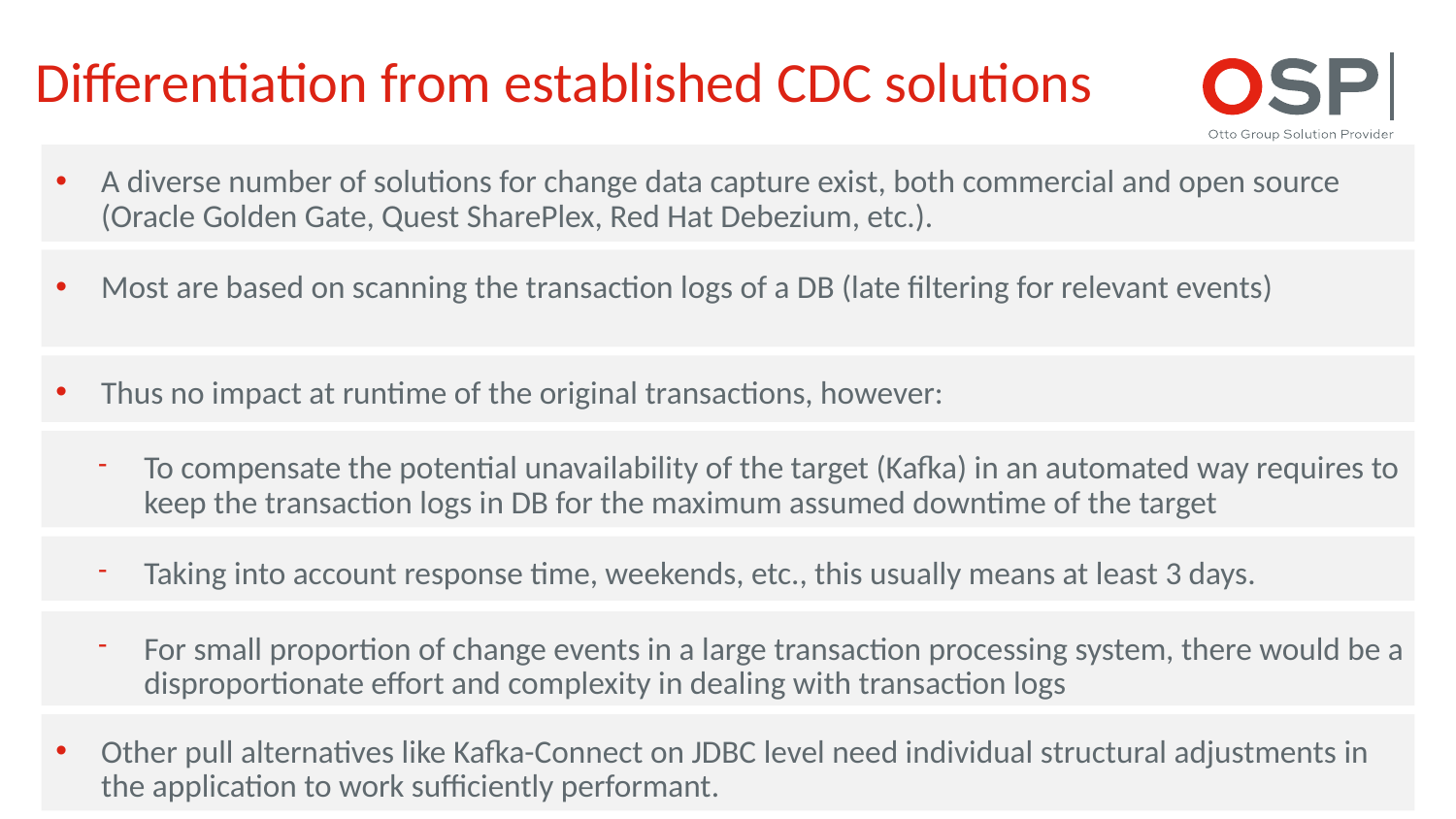

# Differentiation from established CDC solutions

A diverse number of solutions for change data capture exist, both commercial and open source (Oracle Golden Gate, Quest SharePlex, Red Hat Debezium, etc.).

Most are based on scanning the transaction logs of a DB (late filtering for relevant events)

Thus no impact at runtime of the original transactions, however:

To compensate the potential unavailability of the target (Kafka) in an automated way requires to keep the transaction logs in DB for the maximum assumed downtime of the target

Taking into account response time, weekends, etc., this usually means at least 3 days.

For small proportion of change events in a large transaction processing system, there would be a disproportionate effort and complexity in dealing with transaction logs

Other pull alternatives like Kafka-Connect on JDBC level need individual structural adjustments in the application to work sufficiently performant.